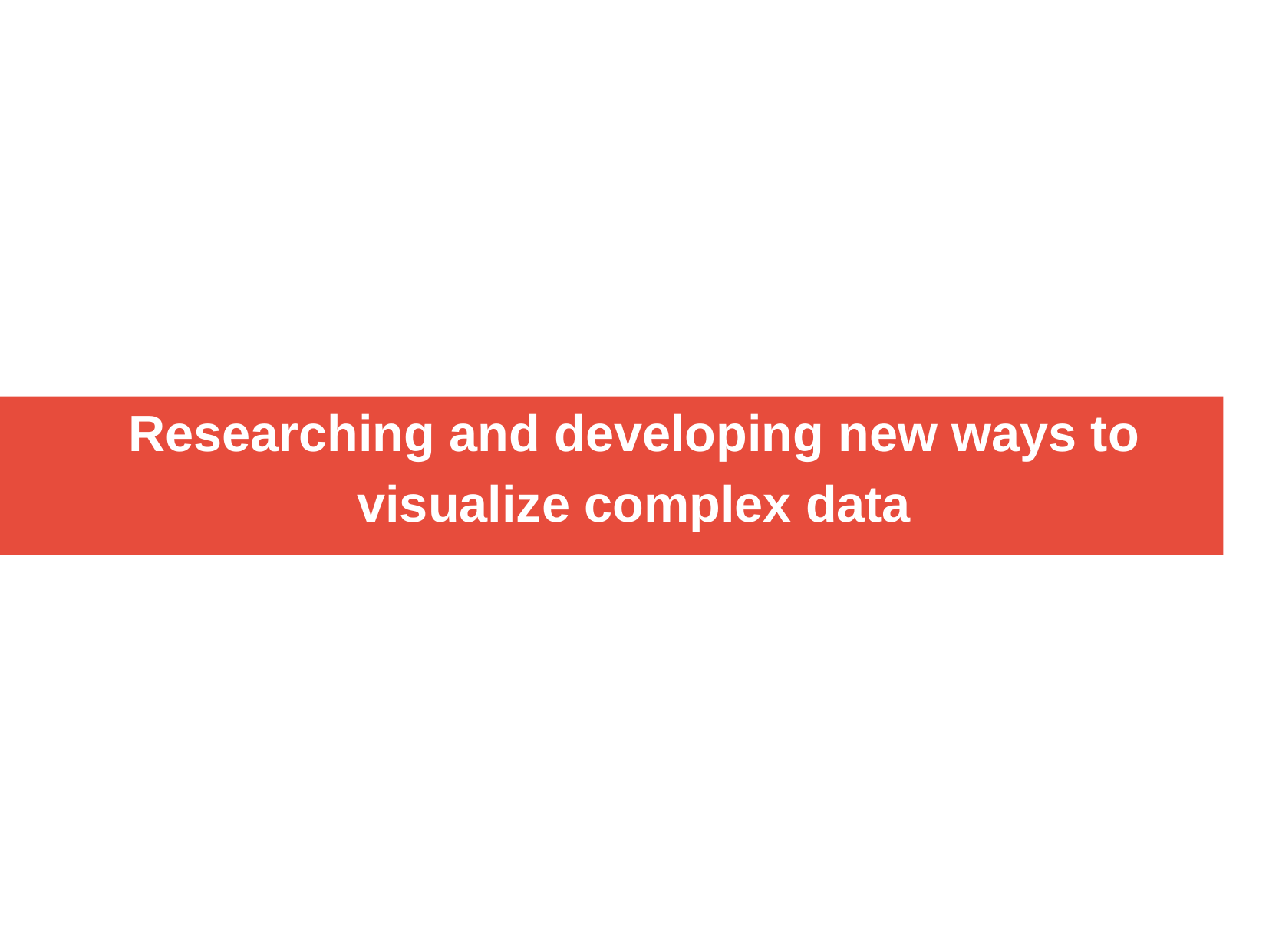

Researching and developing new ways to visualize complex data